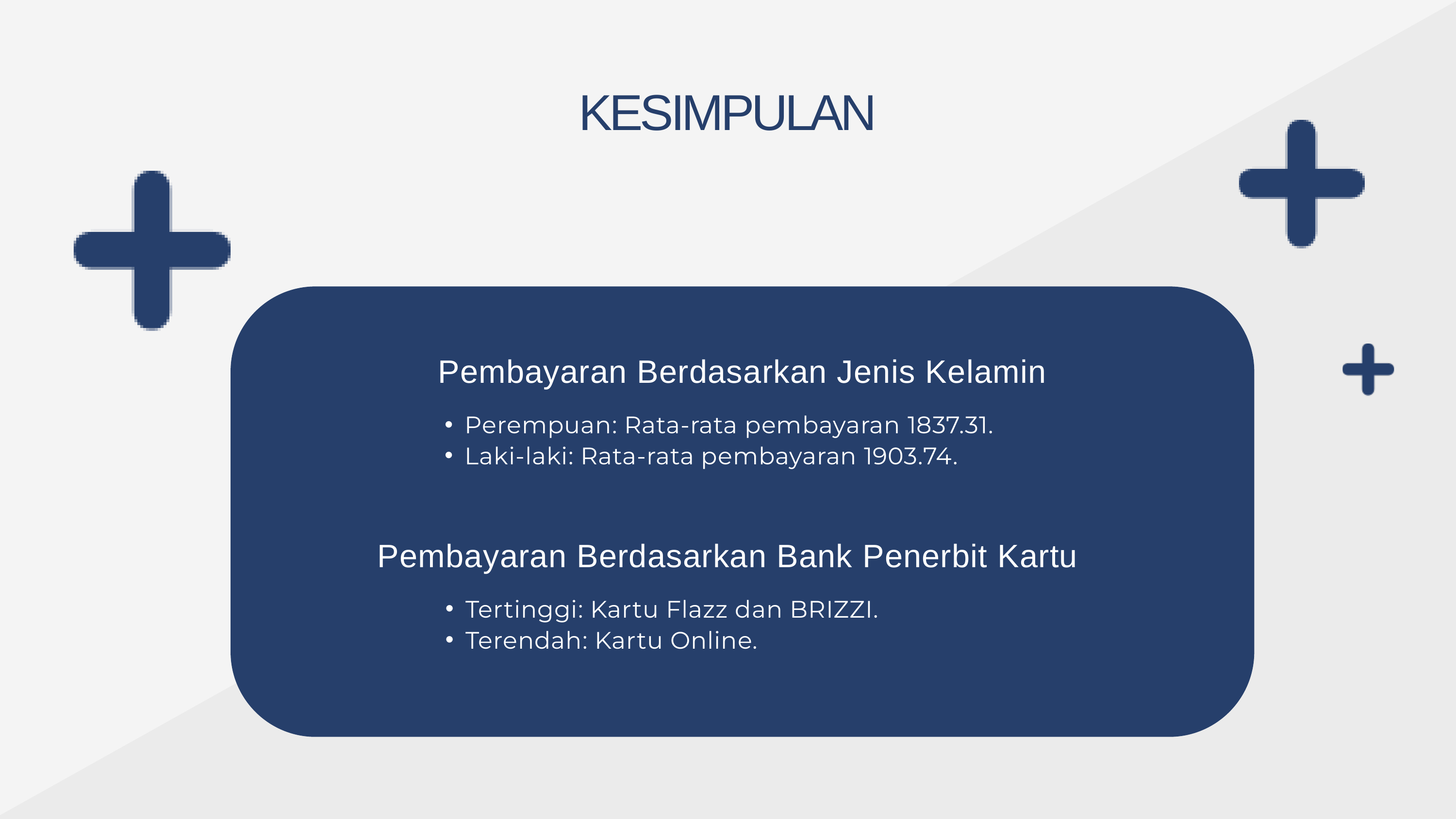

KESIMPULAN

Pembayaran Berdasarkan Jenis Kelamin
Perempuan: Rata-rata pembayaran 1837.31.
Laki-laki: Rata-rata pembayaran 1903.74.
Pembayaran Berdasarkan Bank Penerbit Kartu
Tertinggi: Kartu Flazz dan BRIZZI.
Terendah: Kartu Online.